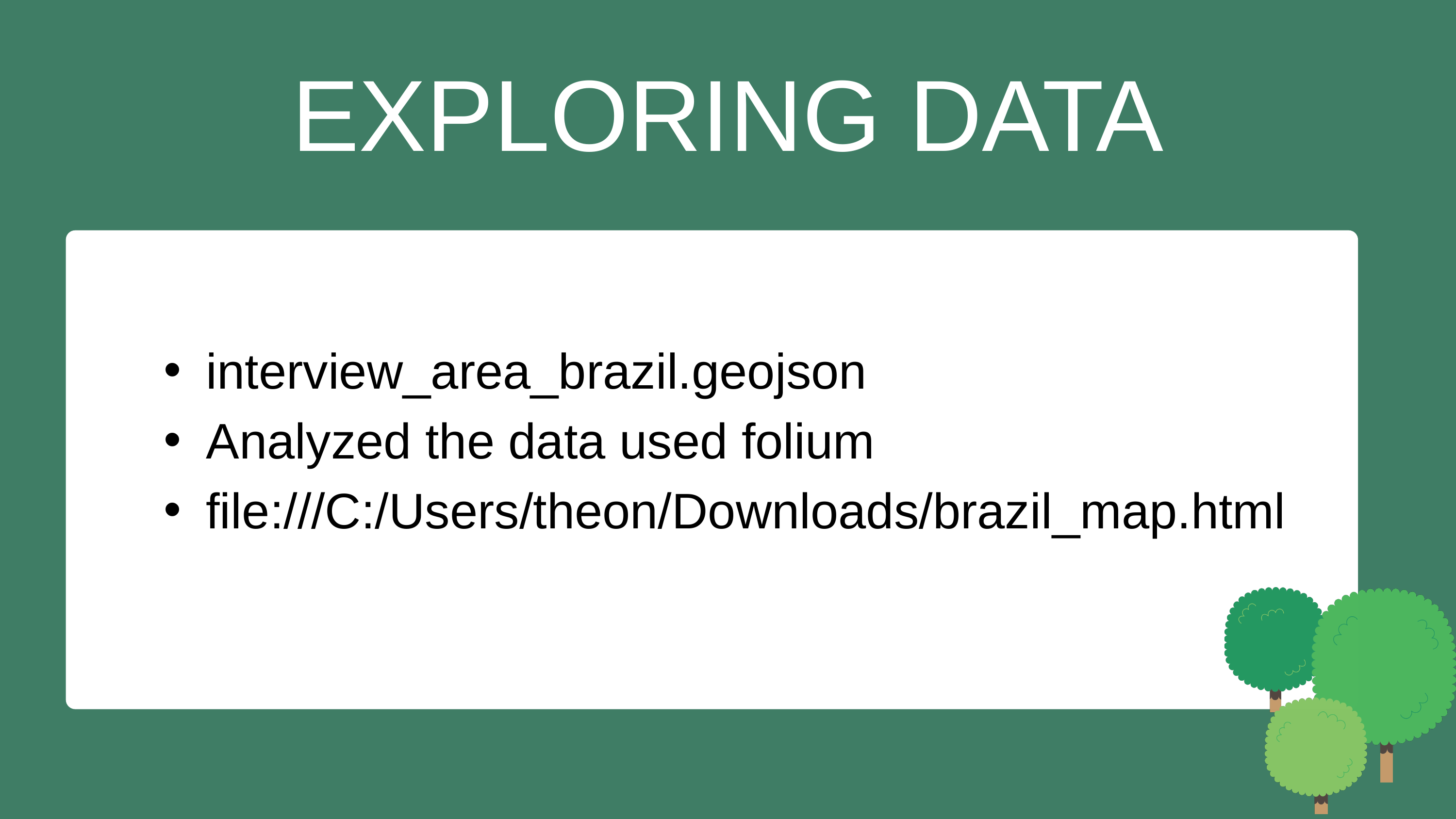

EXPLORING DATA

interview_area_brazil.geojson
Analyzed the data used folium
file:///C:/Users/theon/Downloads/brazil_map.html